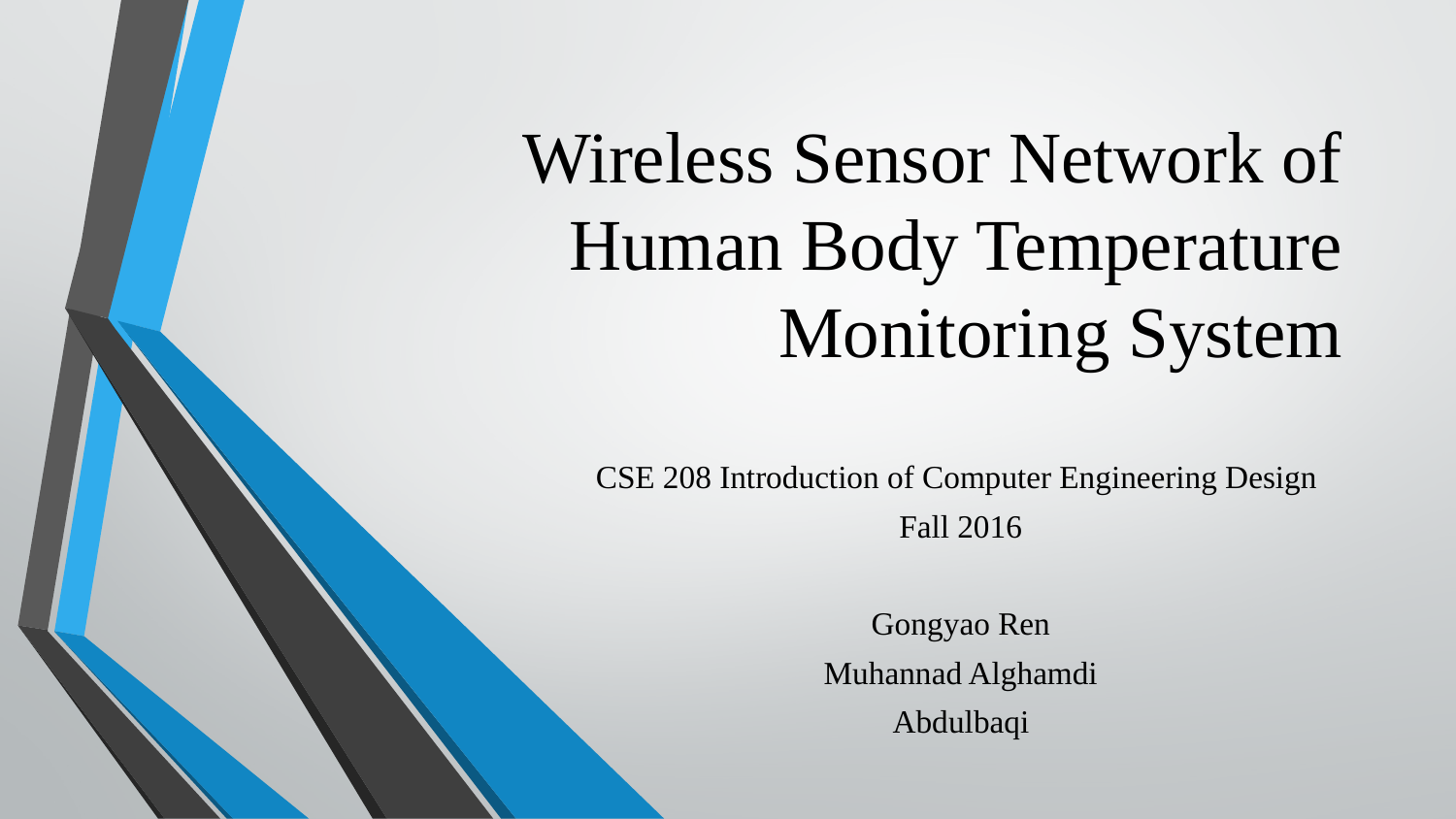

# Wireless Sensor Network of Human Body Temperature Monitoring System
CSE 208 Introduction of Computer Engineering Design
Fall 2016

Gongyao Ren
Muhannad Alghamdi
Abdulbaqi